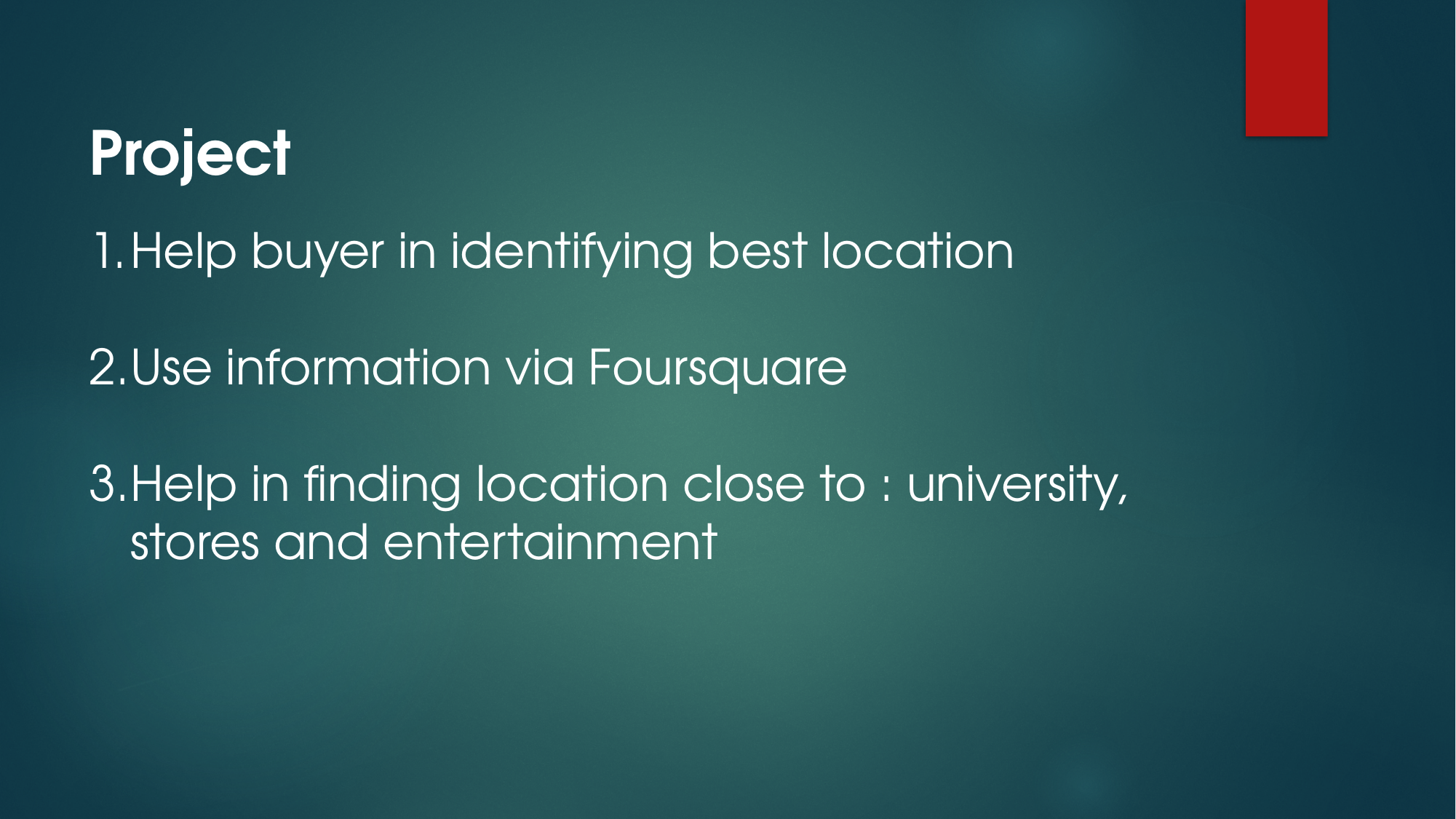

Project

Help buyer in identifying best location

Use information via Foursquare

Help in finding location close to : university, stores and entertainment